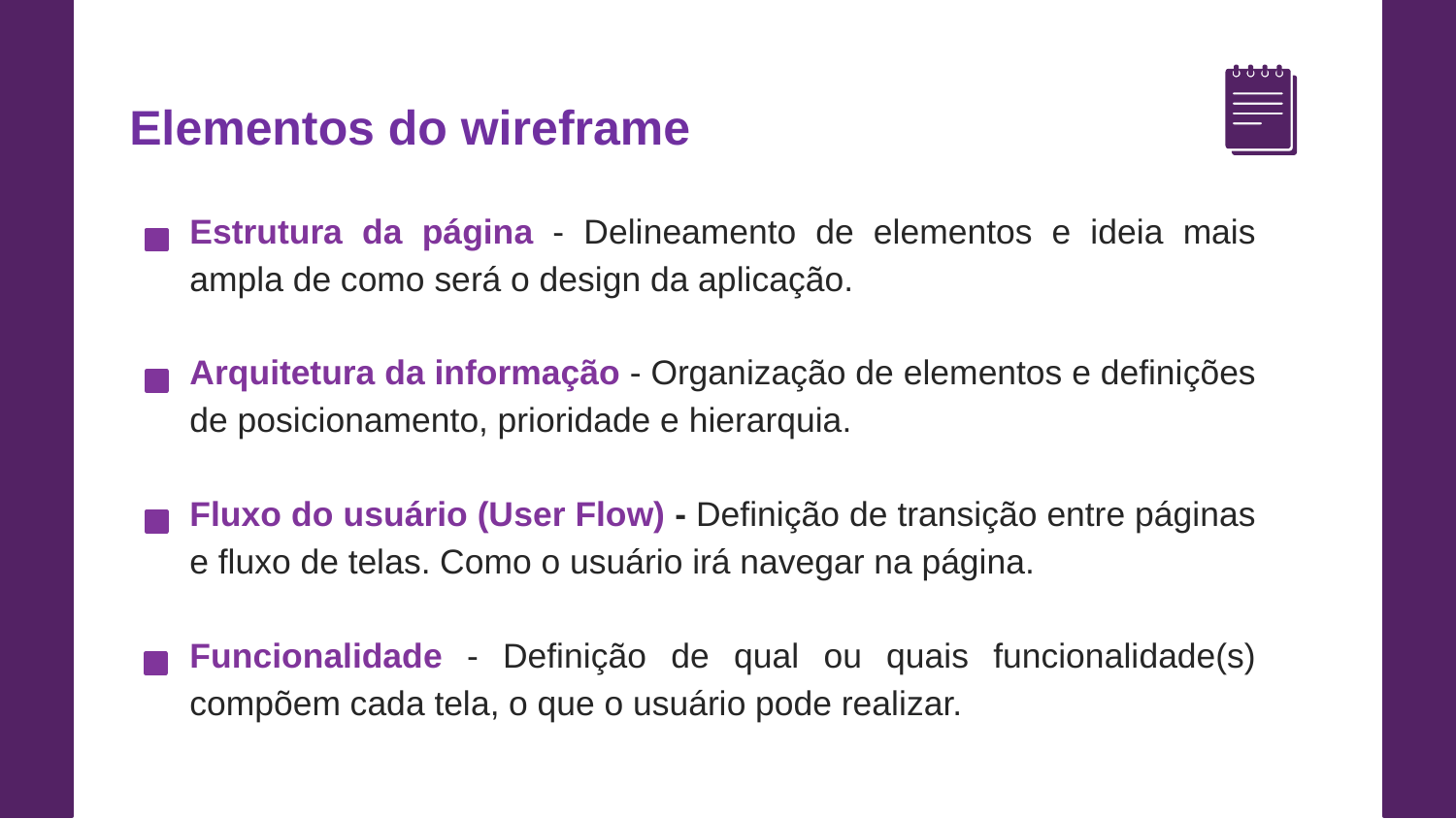

Elementos do wireframe

Estrutura da página - Delineamento de elementos e ideia mais ampla de como será o design da aplicação.

Arquitetura da informação - Organização de elementos e definições de posicionamento, prioridade e hierarquia.

Fluxo do usuário (User Flow) - Definição de transição entre páginas e fluxo de telas. Como o usuário irá navegar na página.

Funcionalidade - Definição de qual ou quais funcionalidade(s) compõem cada tela, o que o usuário pode realizar.